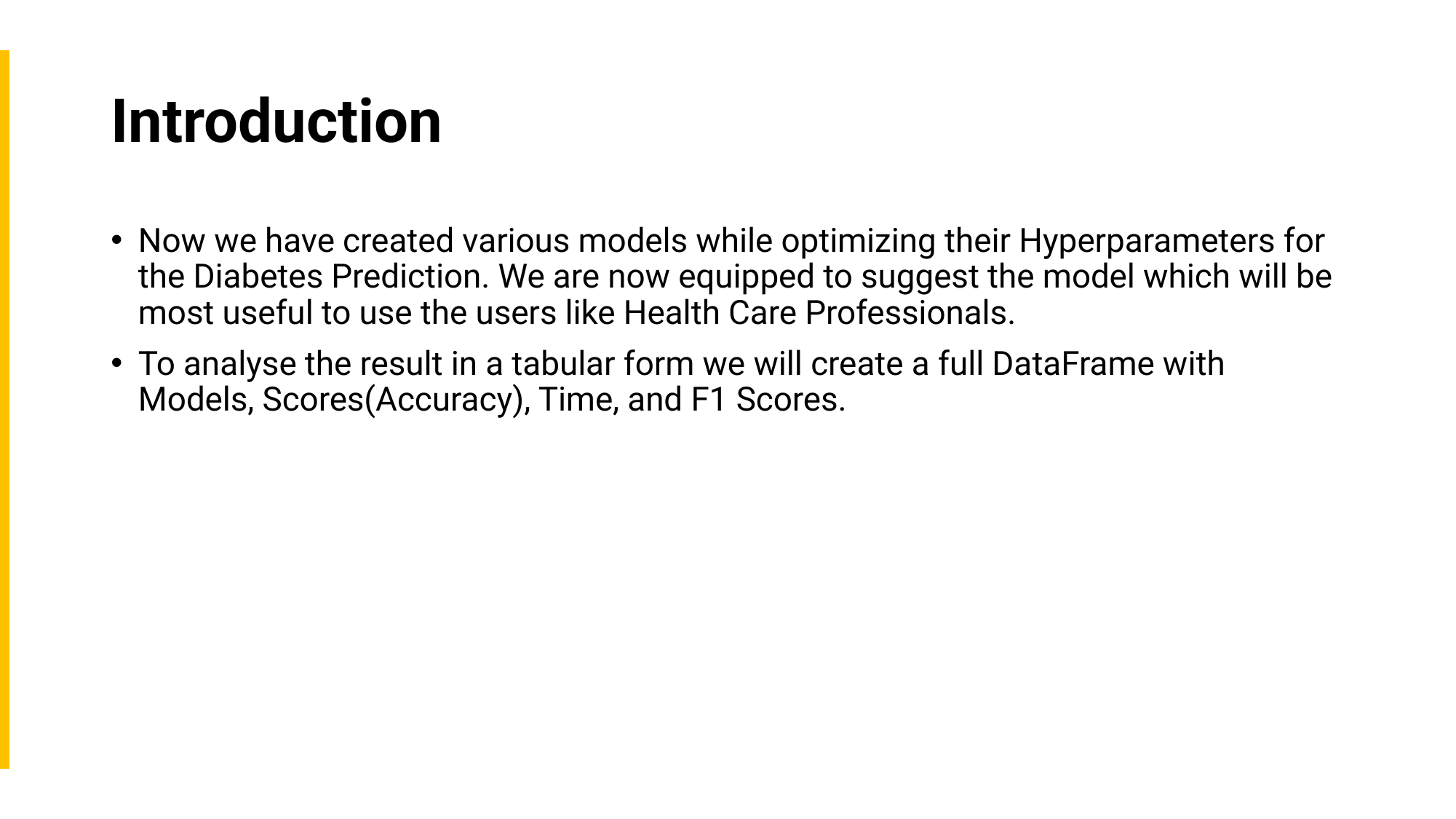

# Introduction

Now we have created various models while optimizing their Hyperparameters for the Diabetes Prediction. We are now equipped to suggest the model which will be most useful to use the users like Health Care Professionals.
To analyse the result in a tabular form we will create a full DataFrame with Models, Scores(Accuracy), Time, and F1 Scores.